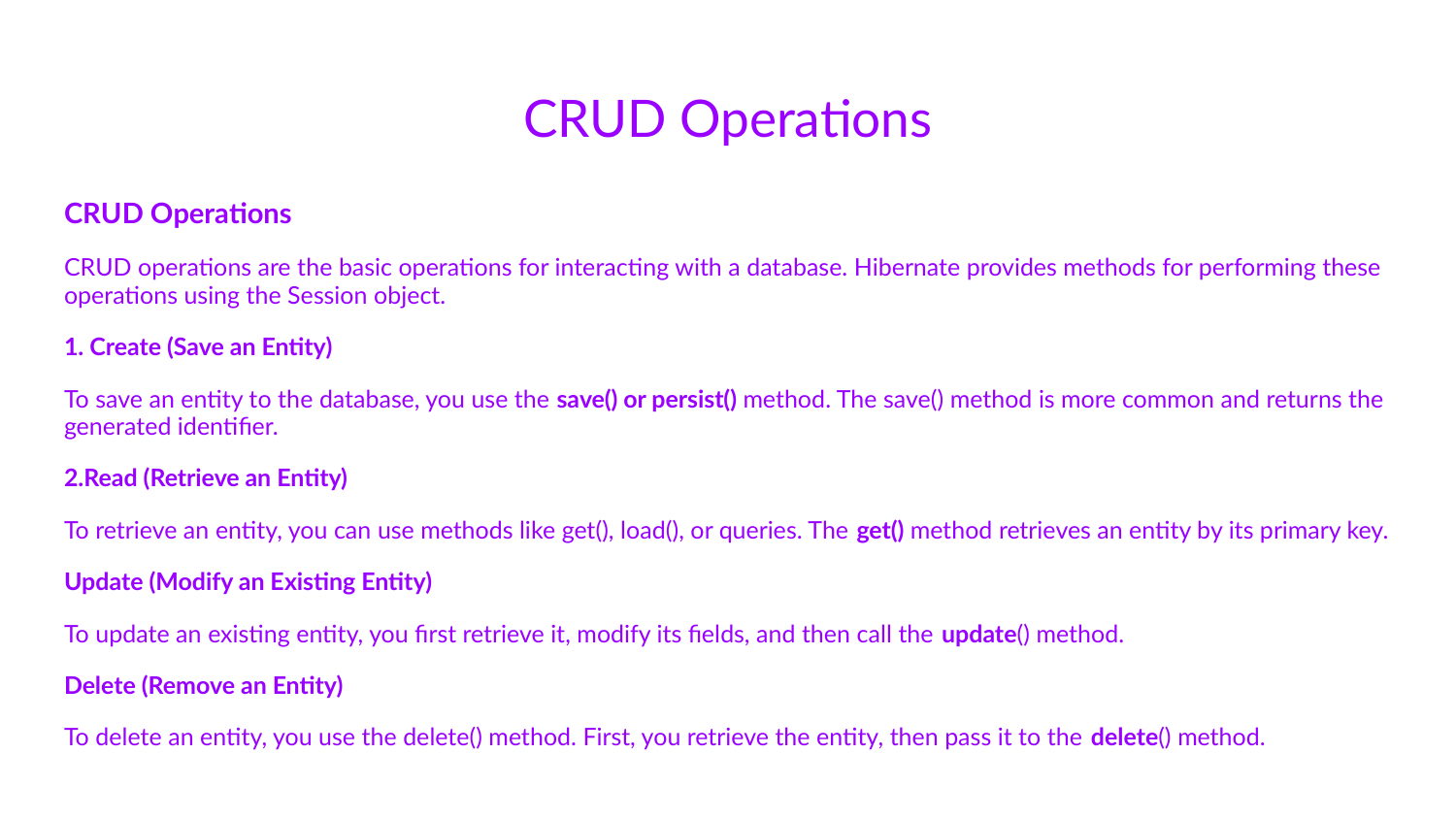

# CRUD Operations
CRUD Operations
CRUD operations are the basic operations for interacting with a database. Hibernate provides methods for performing these operations using the Session object.
1. Create (Save an Entity)
To save an entity to the database, you use the save() or persist() method. The save() method is more common and returns the generated identifier.
2.Read (Retrieve an Entity)
To retrieve an entity, you can use methods like get(), load(), or queries. The get() method retrieves an entity by its primary key.
Update (Modify an Existing Entity)
To update an existing entity, you first retrieve it, modify its fields, and then call the update() method.
Delete (Remove an Entity)
To delete an entity, you use the delete() method. First, you retrieve the entity, then pass it to the delete() method.